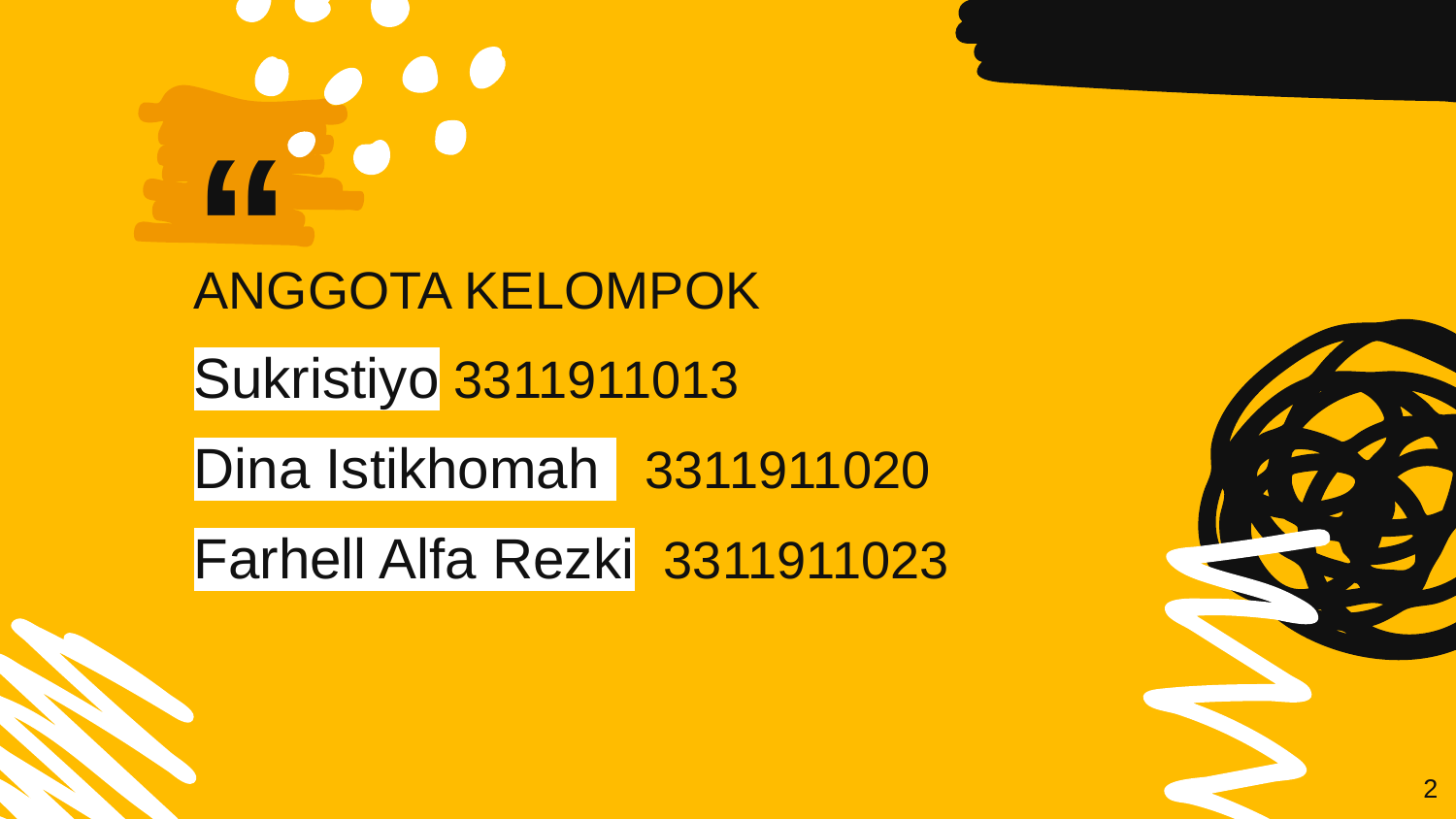

ANGGOTA KELOMPOK
Sukristiyo 3311911013
Dina Istikhomah   3311911020
Farhell Alfa Rezki  3311911023
2